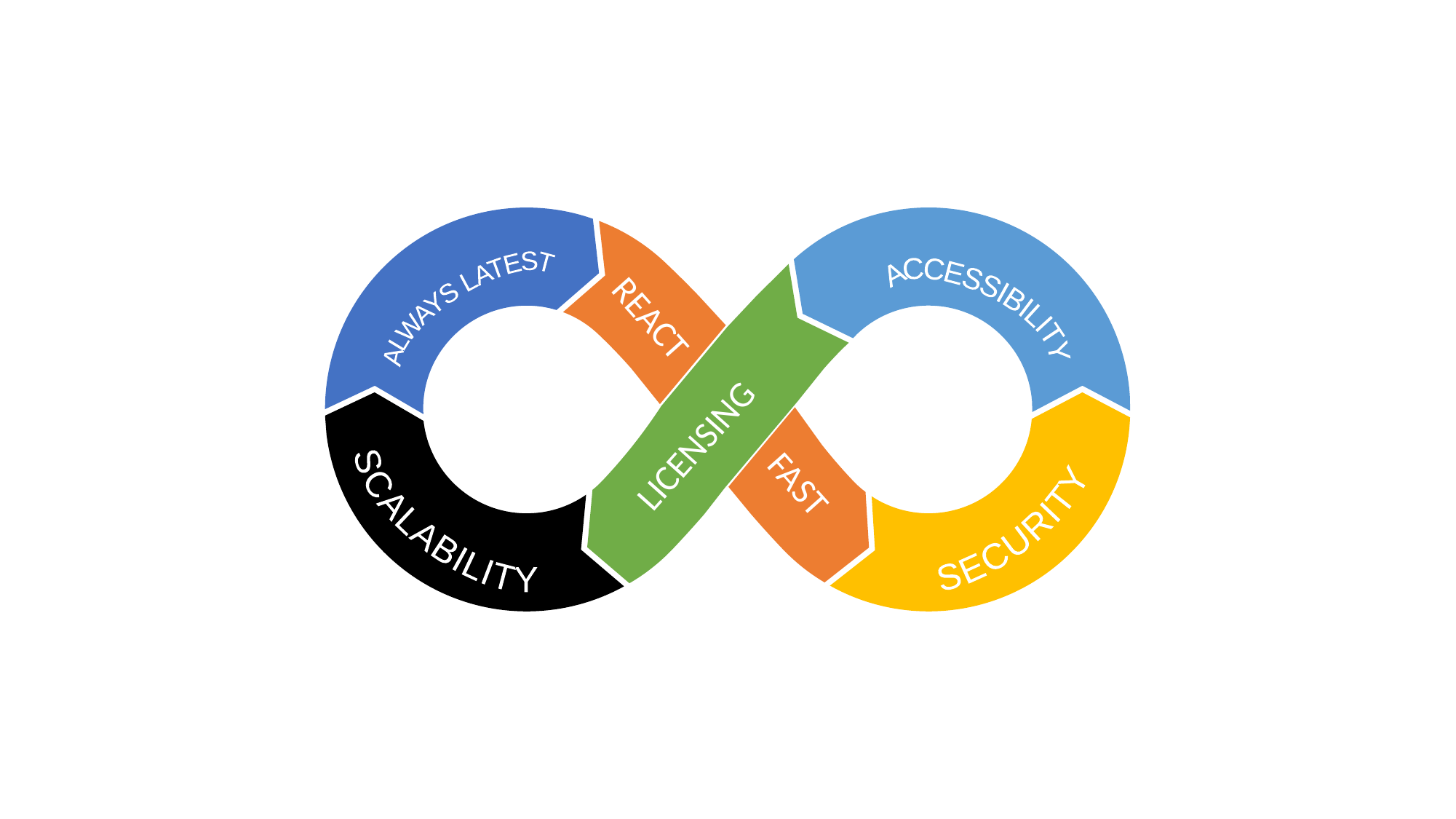

ACCESSIBILITY
ALWAYS LATEST
REACT                 FAST
LICENSING
SECURITY
SCALABILITY